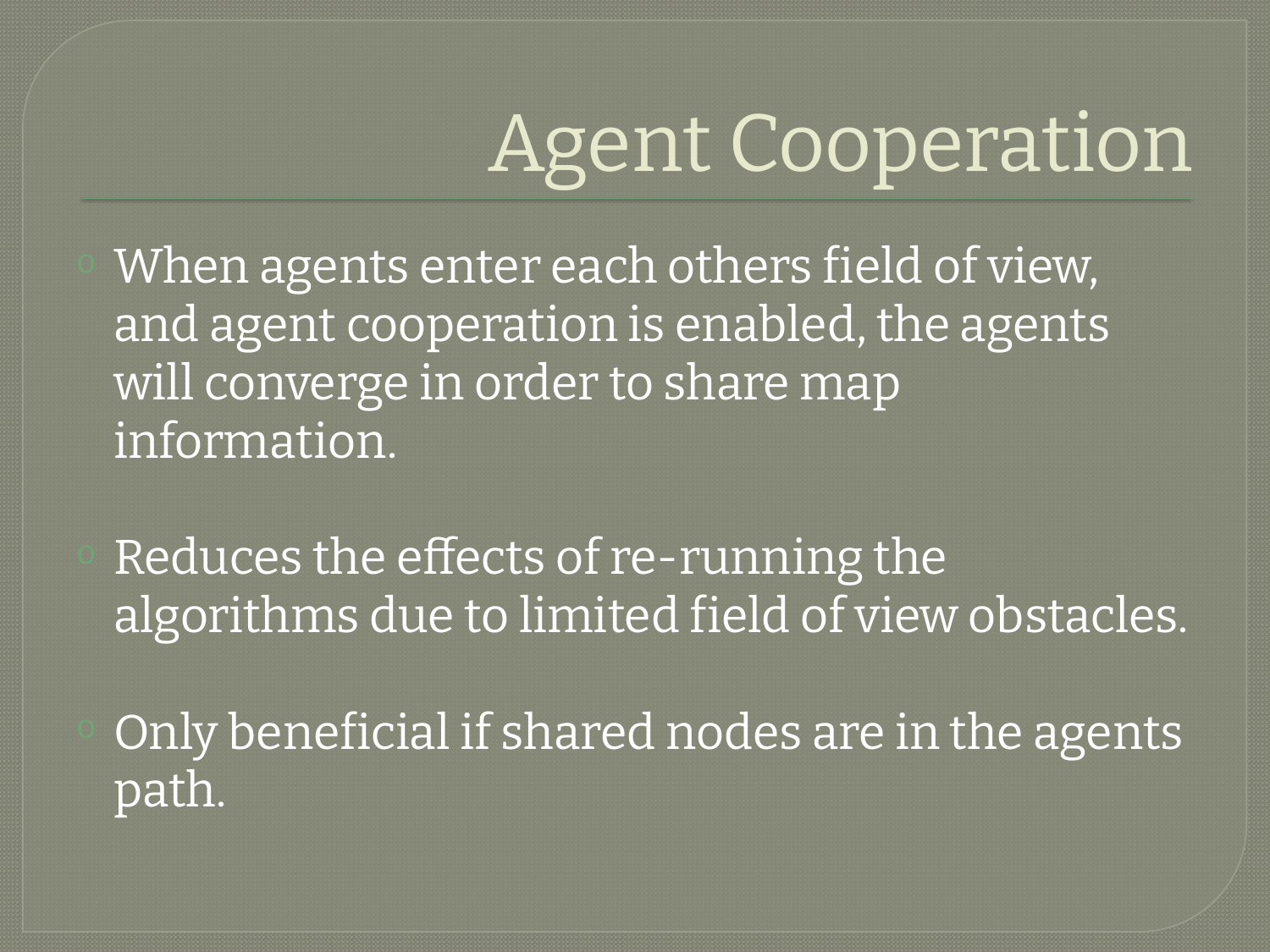

# Agent Cooperation
When agents enter each others field of view, and agent cooperation is enabled, the agents will converge in order to share map information.

Reduces the effects of re-running the algorithms due to limited field of view obstacles.

Only beneficial if shared nodes are in the agents path.